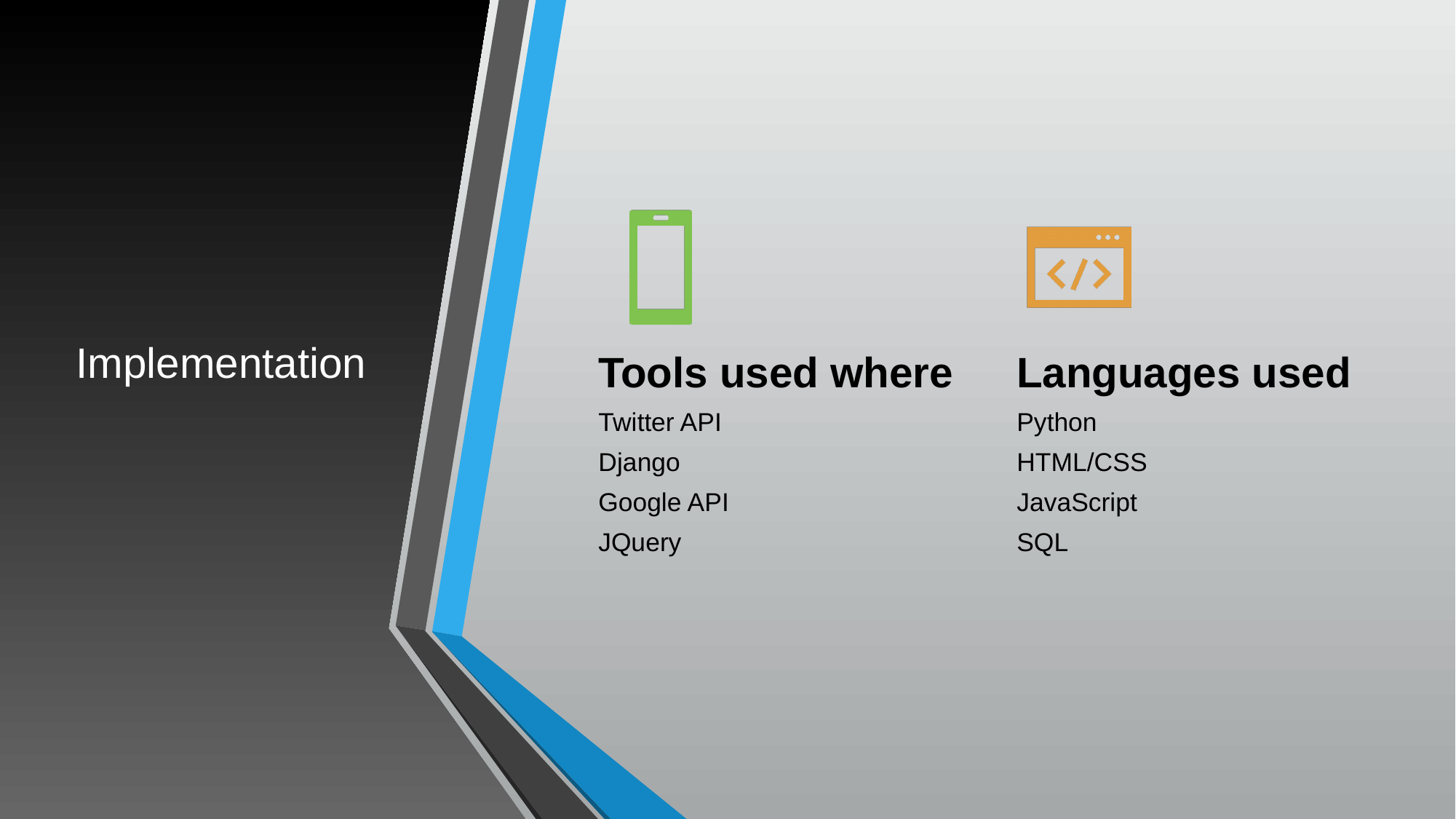

# Implementation
Tools used where
Twitter API
Django
Google API
JQuery
Languages used
Python
HTML/CSS
JavaScript
SQL